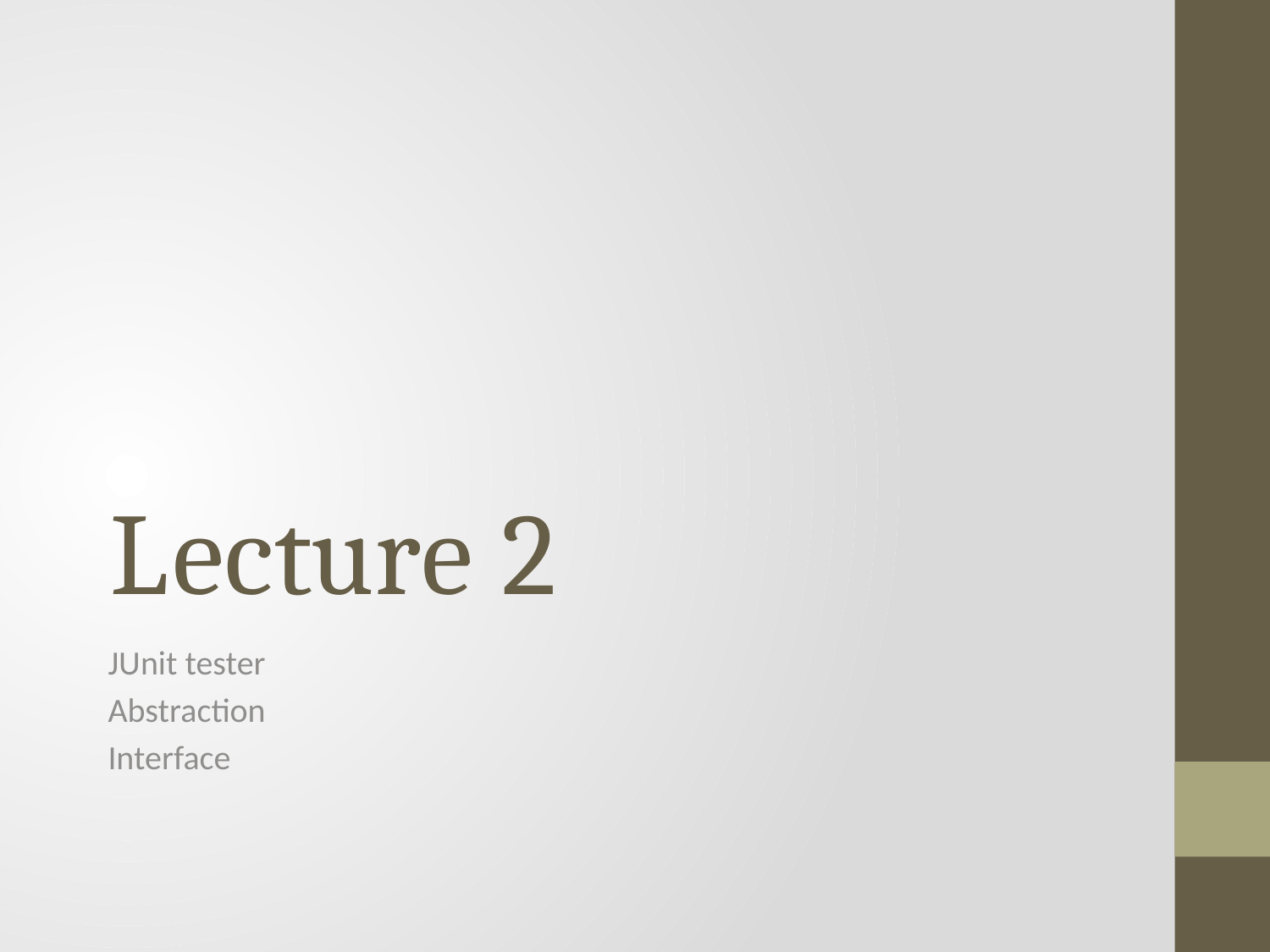

# Lecture 2
JUnit tester
Abstraction
Interface